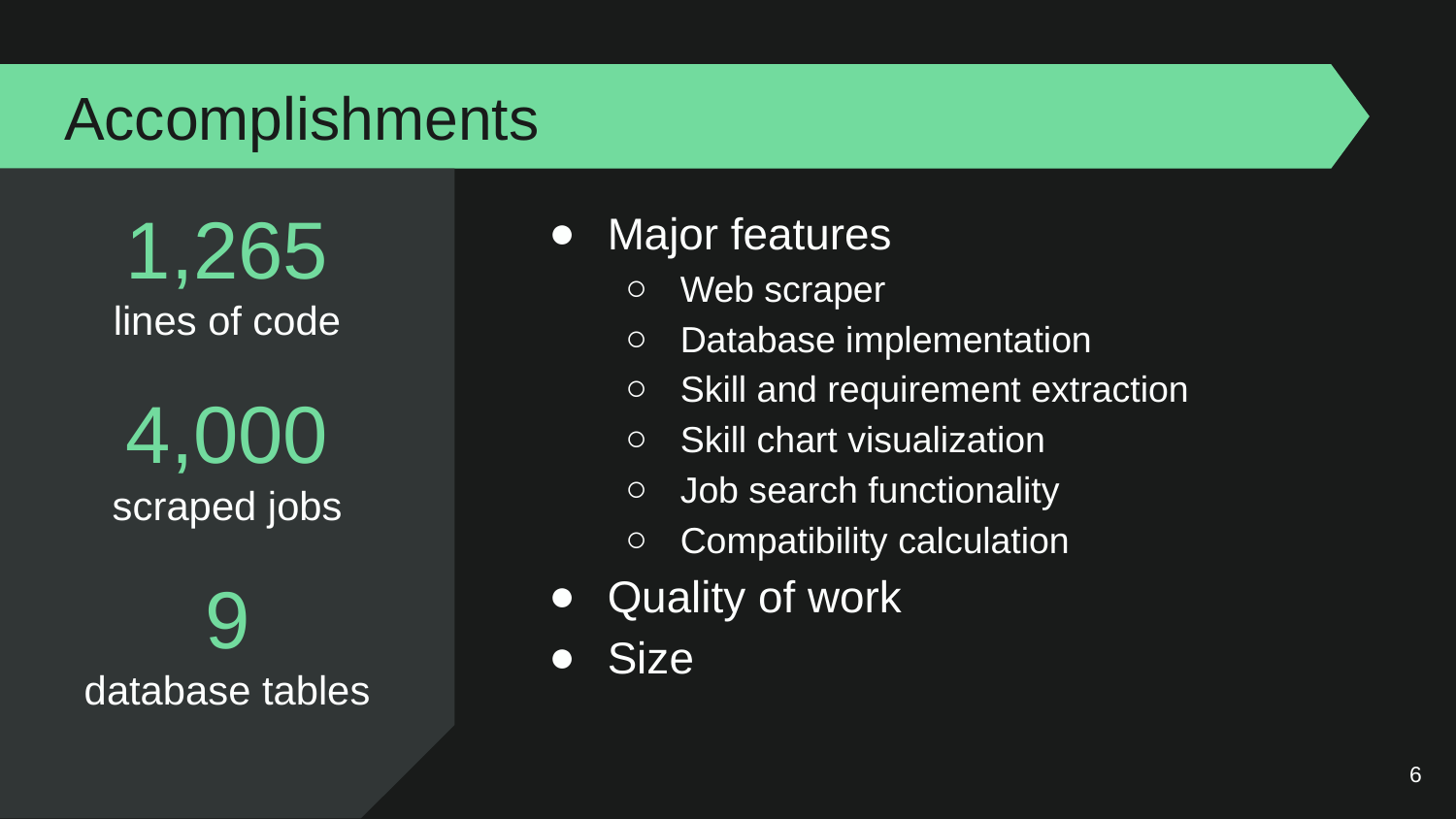

# Accomplishments

Major features
Web scraper
Database implementation
Skill and requirement extraction
Skill chart visualization
Job search functionality
Compatibility calculation
Quality of work
Size
1,265
lines of code
4,000
scraped jobs
9
database tables
6